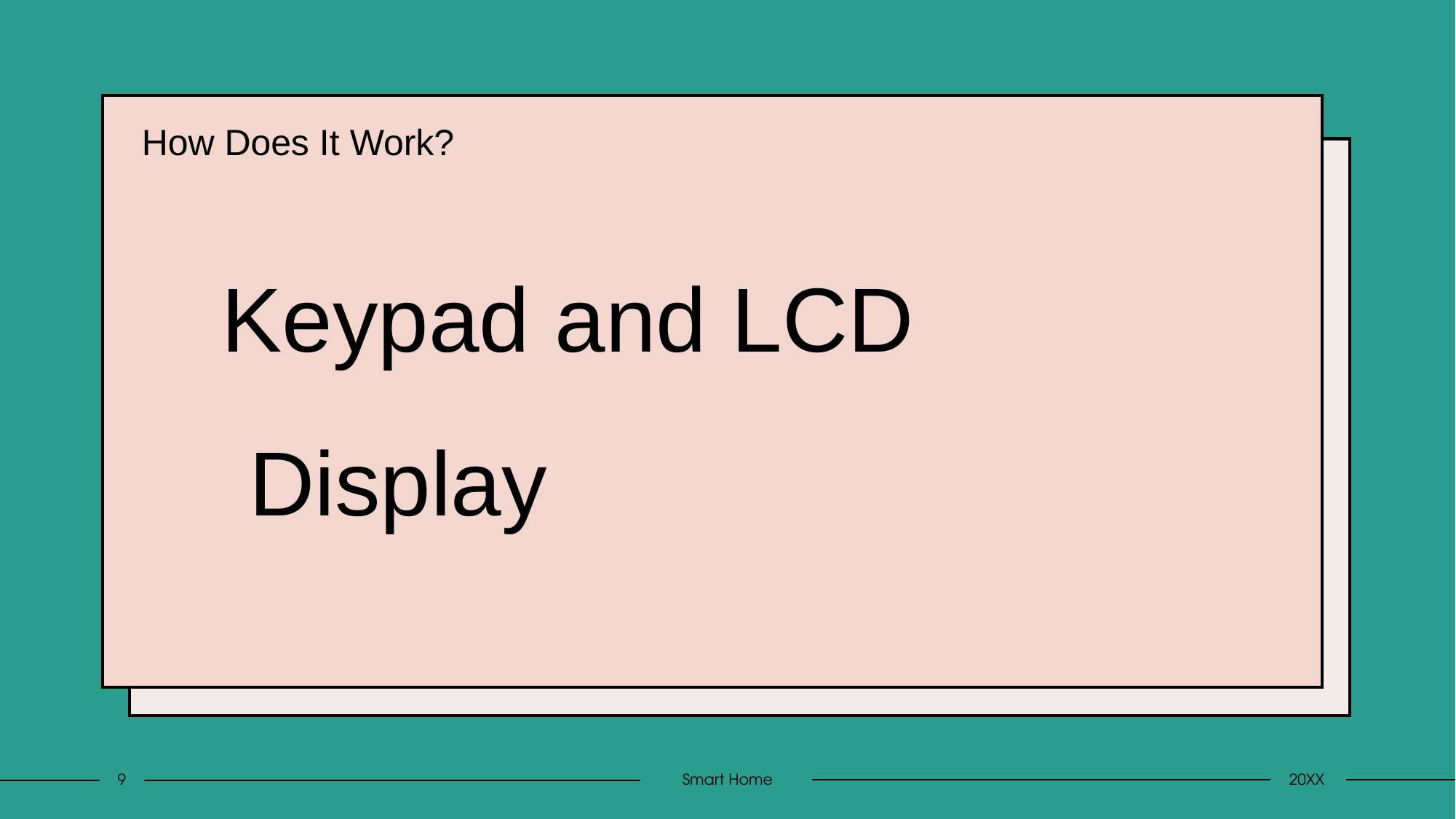

How Does It Work?
# Keypad and LCD Display
9
Smart Home
20XX